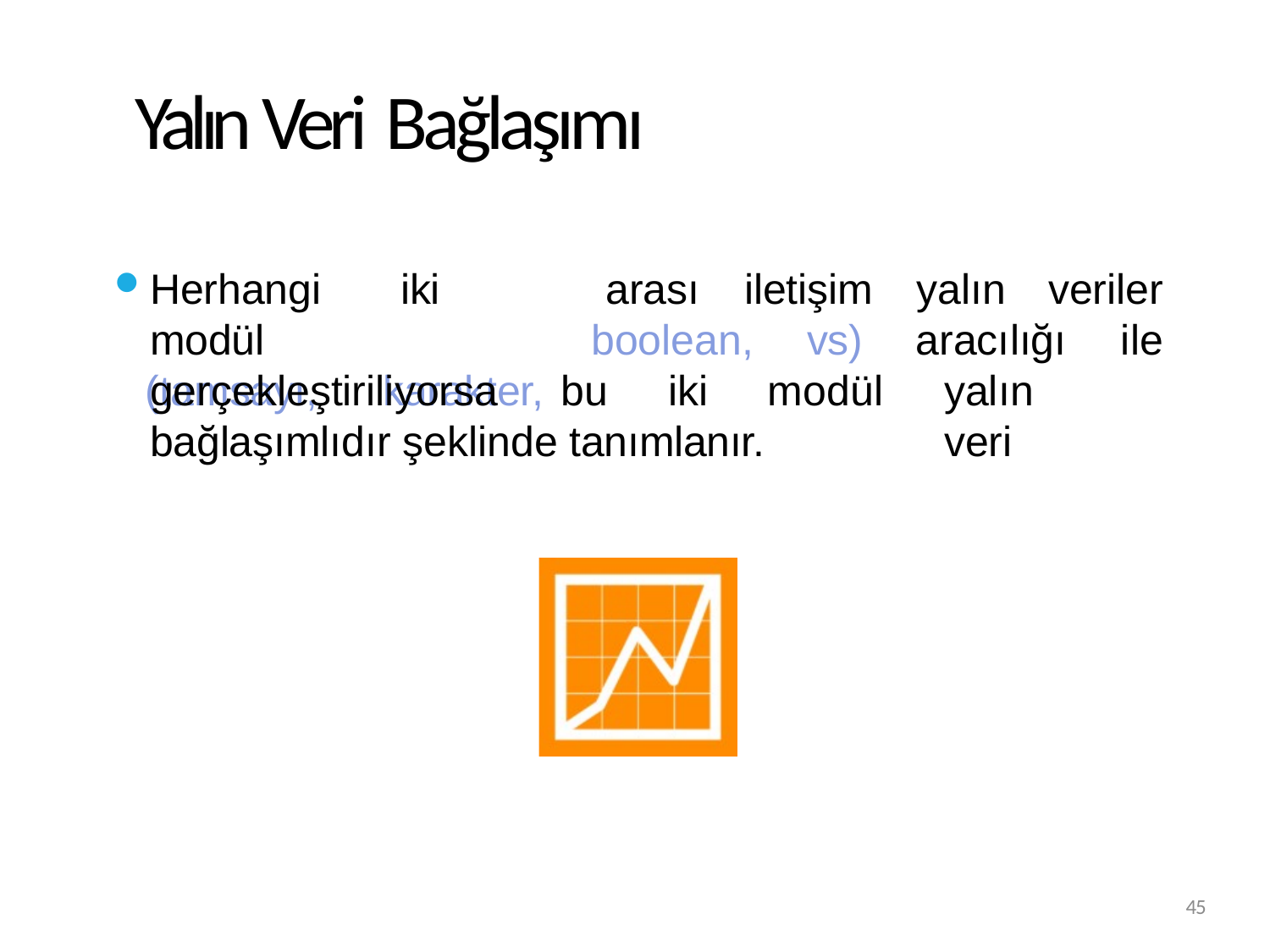

# Yalın Veri Bağlaşımı
Herhangi	iki	modül
(tamsayı,	karakter,
arası	iletişim	yalın	veriler
boolean,
vs)
modül
aracılığı	ile
yalın	veri
gerçekleştiriliyorsa	bu	iki
bağlaşımlıdır şeklinde tanımlanır.

45